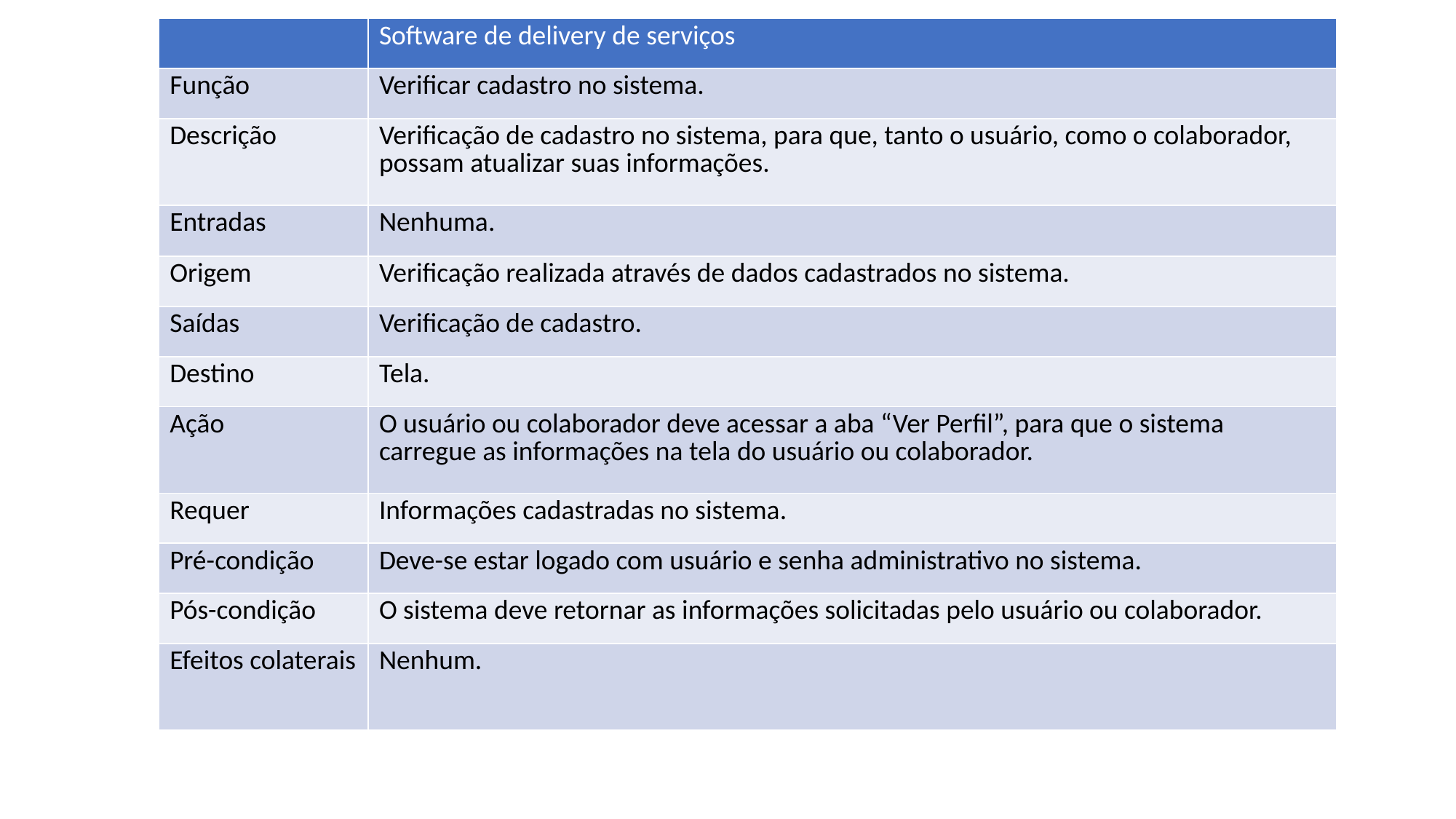

|  | Software de delivery de serviços |
| --- | --- |
| Função | Verificar cadastro no sistema. |
| Descrição | Verificação de cadastro no sistema, para que, tanto o usuário, como o colaborador, possam atualizar suas informações. |
| Entradas | Nenhuma. |
| Origem | Verificação realizada através de dados cadastrados no sistema. |
| Saídas | Verificação de cadastro. |
| Destino | Tela. |
| Ação | O usuário ou colaborador deve acessar a aba “Ver Perfil”, para que o sistema carregue as informações na tela do usuário ou colaborador. |
| Requer | Informações cadastradas no sistema. |
| Pré-condição | Deve-se estar logado com usuário e senha administrativo no sistema. |
| Pós-condição | O sistema deve retornar as informações solicitadas pelo usuário ou colaborador. |
| Efeitos colaterais | Nenhum. |